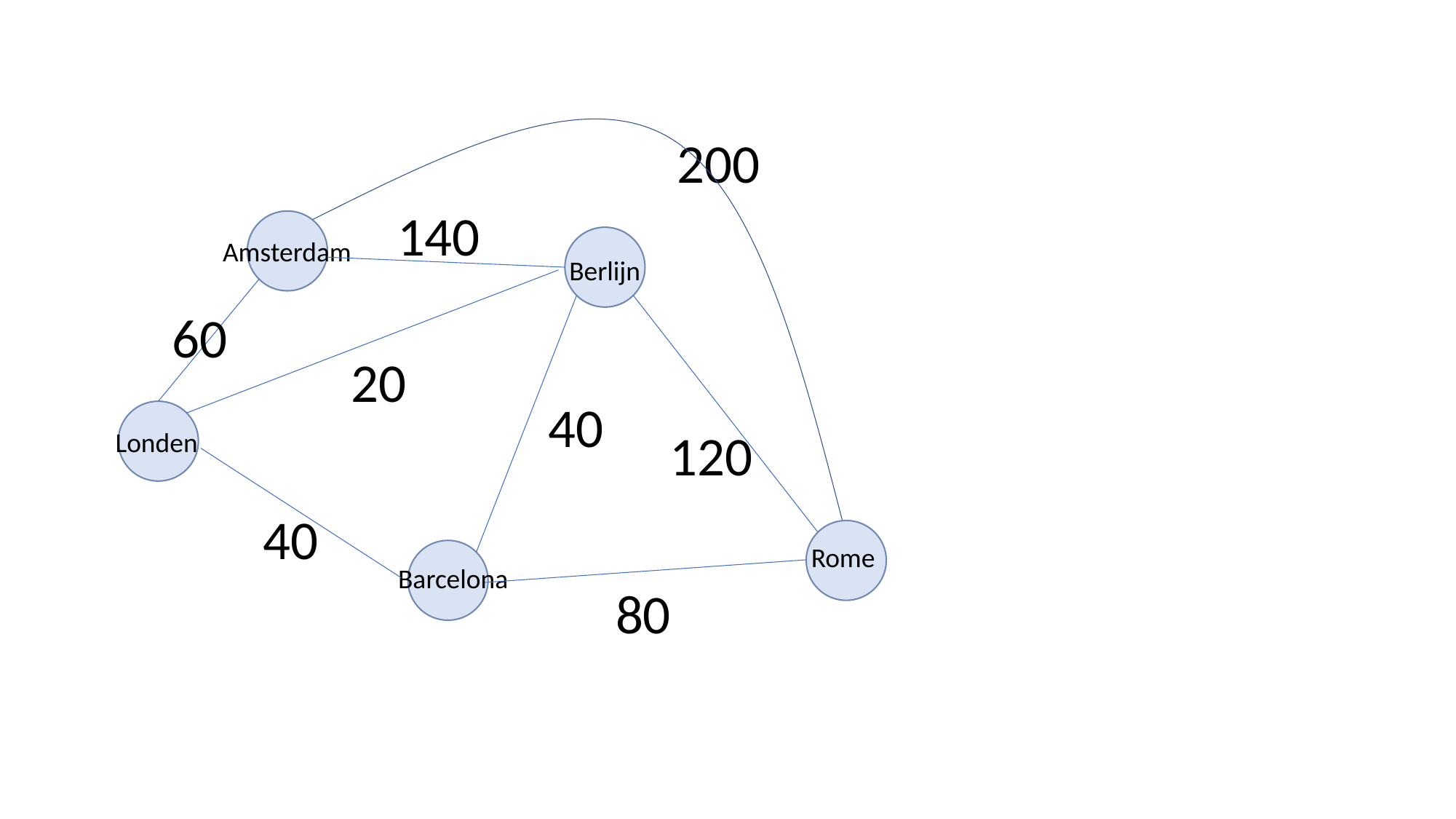

200
140

Amsterdam
Berlijn
60
20
40

120
Londen
40

Rome

Barcelona
80